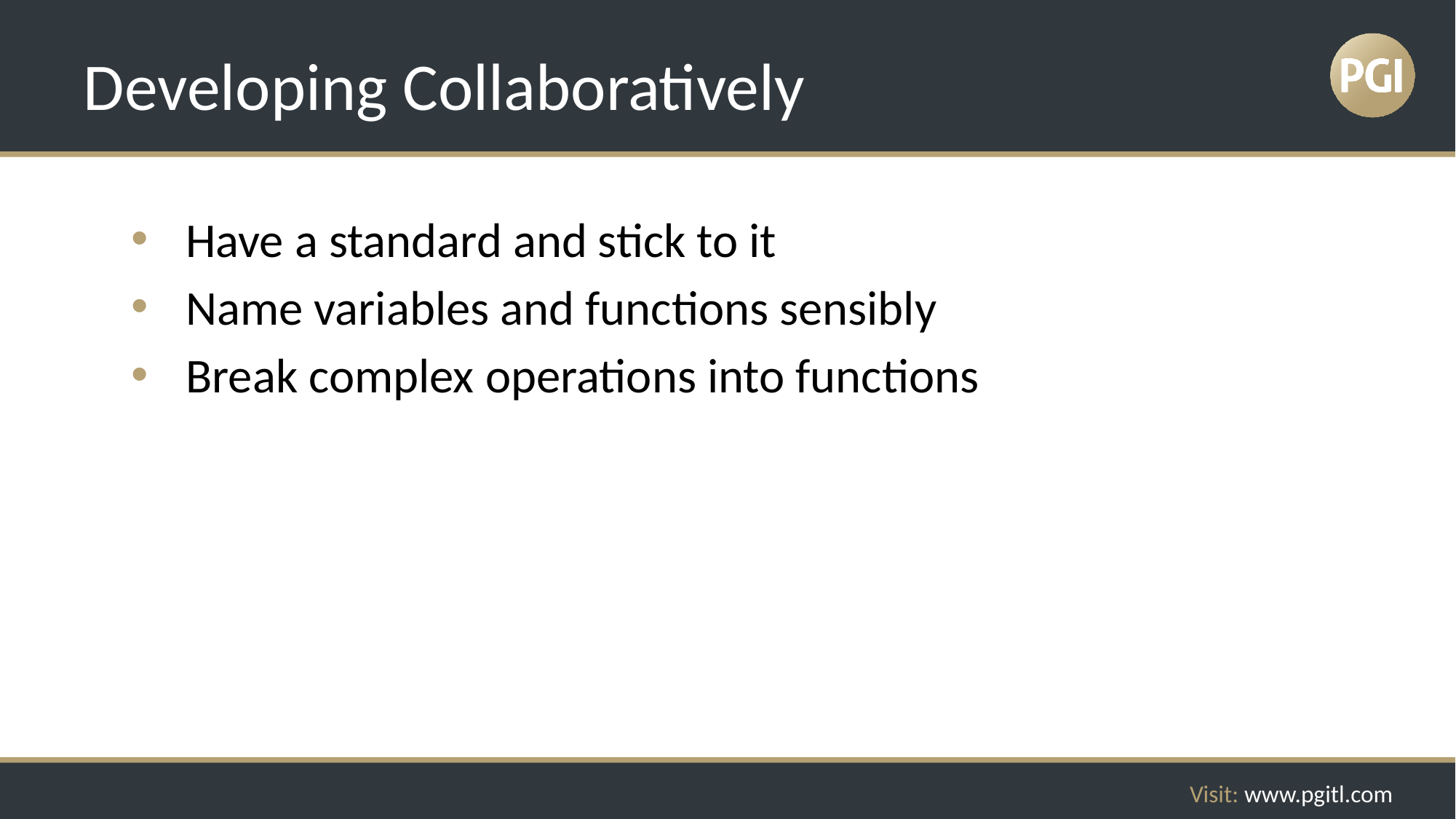

# Developing Collaboratively
Have a standard and stick to it
Name variables and functions sensibly
Break complex operations into functions